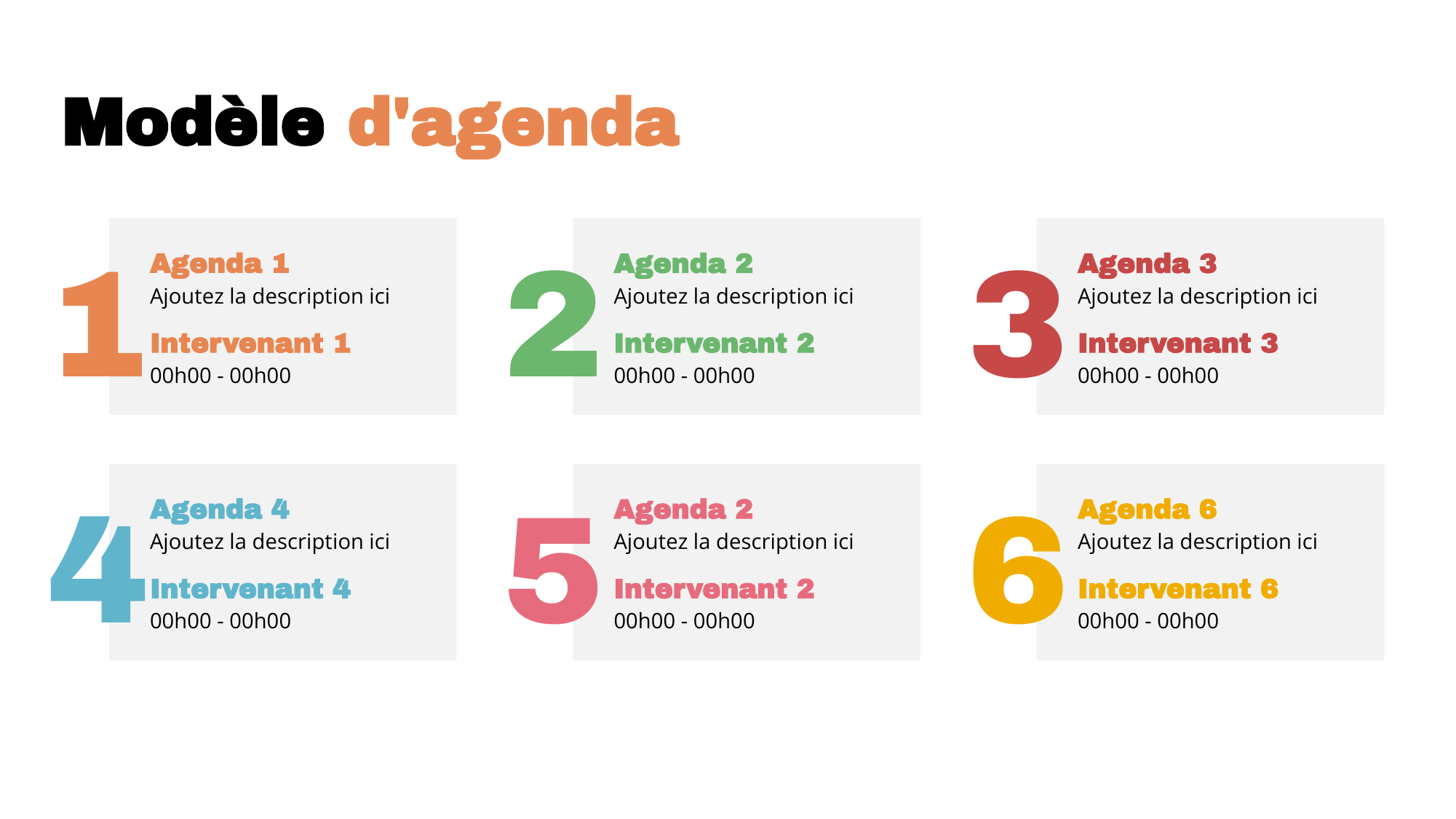

# Modèle d'agenda
Agenda 1
Ajoutez la description ici
Intervenant 1
00h00 - 00h00
1
Agenda 2
Ajoutez la description ici
Intervenant 2
00h00 - 00h00
2
Agenda 3
Ajoutez la description ici
Intervenant 3
00h00 - 00h00
3
Agenda 4
Ajoutez la description ici
Intervenant 4
00h00 - 00h00
4
Agenda 2
Ajoutez la description ici
Intervenant 2
00h00 - 00h00
5
Agenda 6
Ajoutez la description ici
Intervenant 6
00h00 - 00h00
6